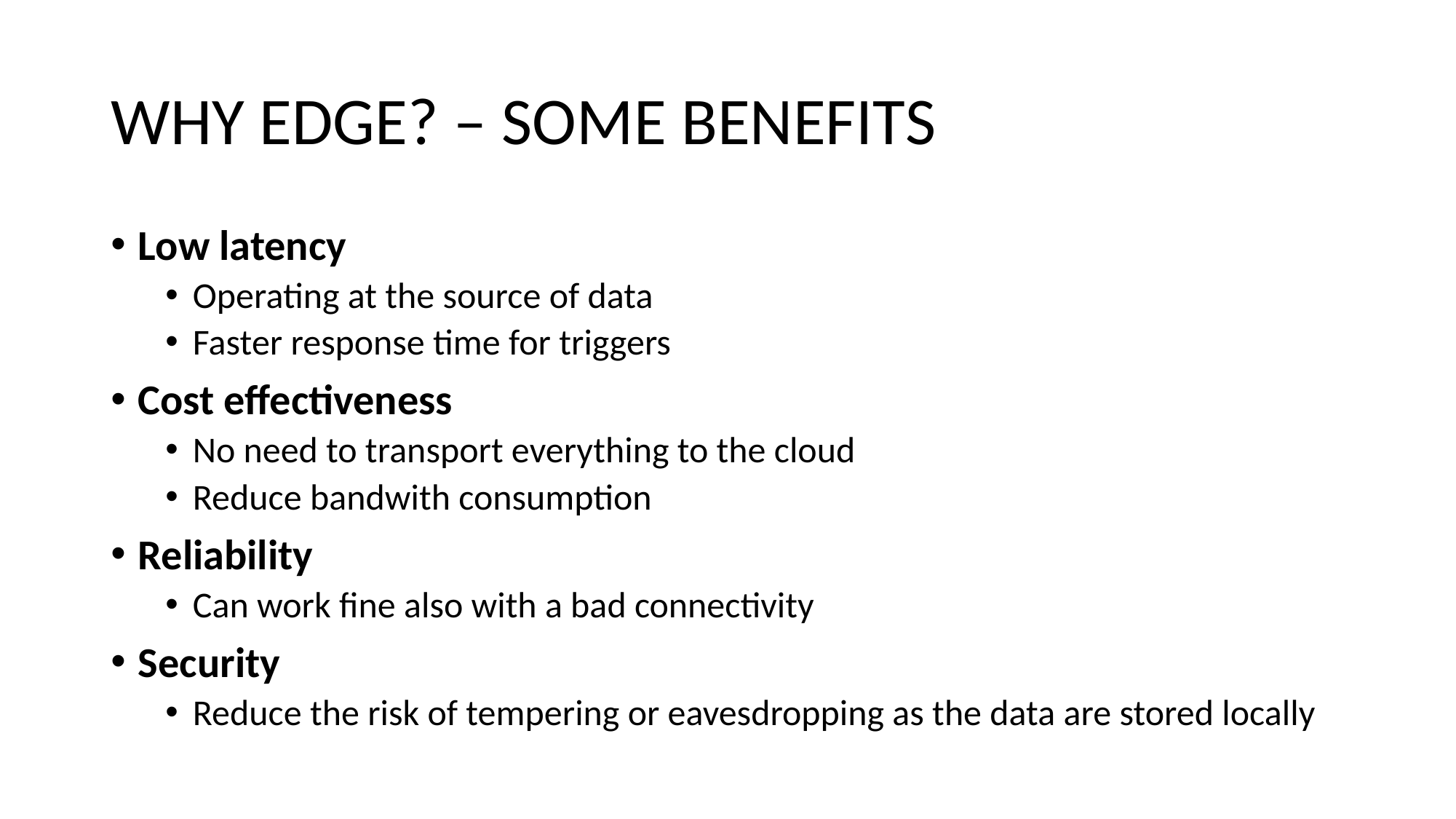

# WHY EDGE? – SOME BENEFITS
Low latency
Operating at the source of data
Faster response time for triggers
Cost effectiveness
No need to transport everything to the cloud
Reduce bandwith consumption
Reliability
Can work fine also with a bad connectivity
Security
Reduce the risk of tempering or eavesdropping as the data are stored locally